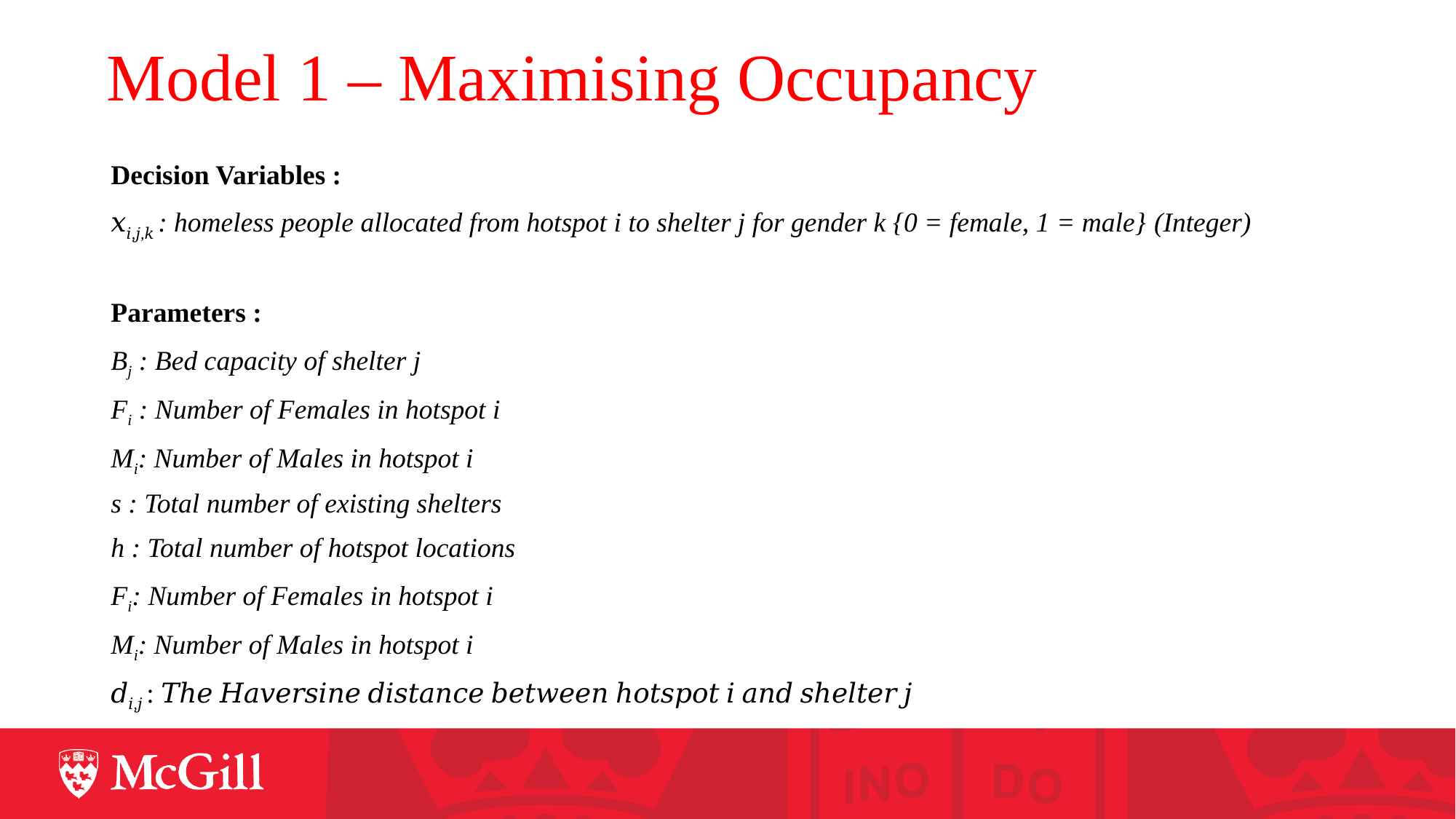

# Model 1 – Maximising Occupancy
Decision Variables :
𝑥𝑖,𝑗,𝑘 : homeless people allocated from hotspot i to shelter j for gender k {0 = female, 1 = male} (Integer)

Parameters :
Bj : Bed capacity of shelter j
Fi : Number of Females in hotspot i
Mi: Number of Males in hotspot i
s : Total number of existing shelters
h : Total number of hotspot locations
Fi: Number of Females in hotspot i
Mi: Number of Males in hotspot i
𝑑𝑖,𝑗 : 𝑇ℎ𝑒 𝐻𝑎𝑣𝑒𝑟𝑠𝑖𝑛𝑒 𝑑𝑖𝑠𝑡𝑎𝑛𝑐𝑒 𝑏𝑒𝑡𝑤𝑒𝑒𝑛 ℎ𝑜𝑡𝑠𝑝𝑜𝑡 𝑖 𝑎𝑛𝑑 𝑠ℎ𝑒𝑙𝑡𝑒𝑟 𝑗